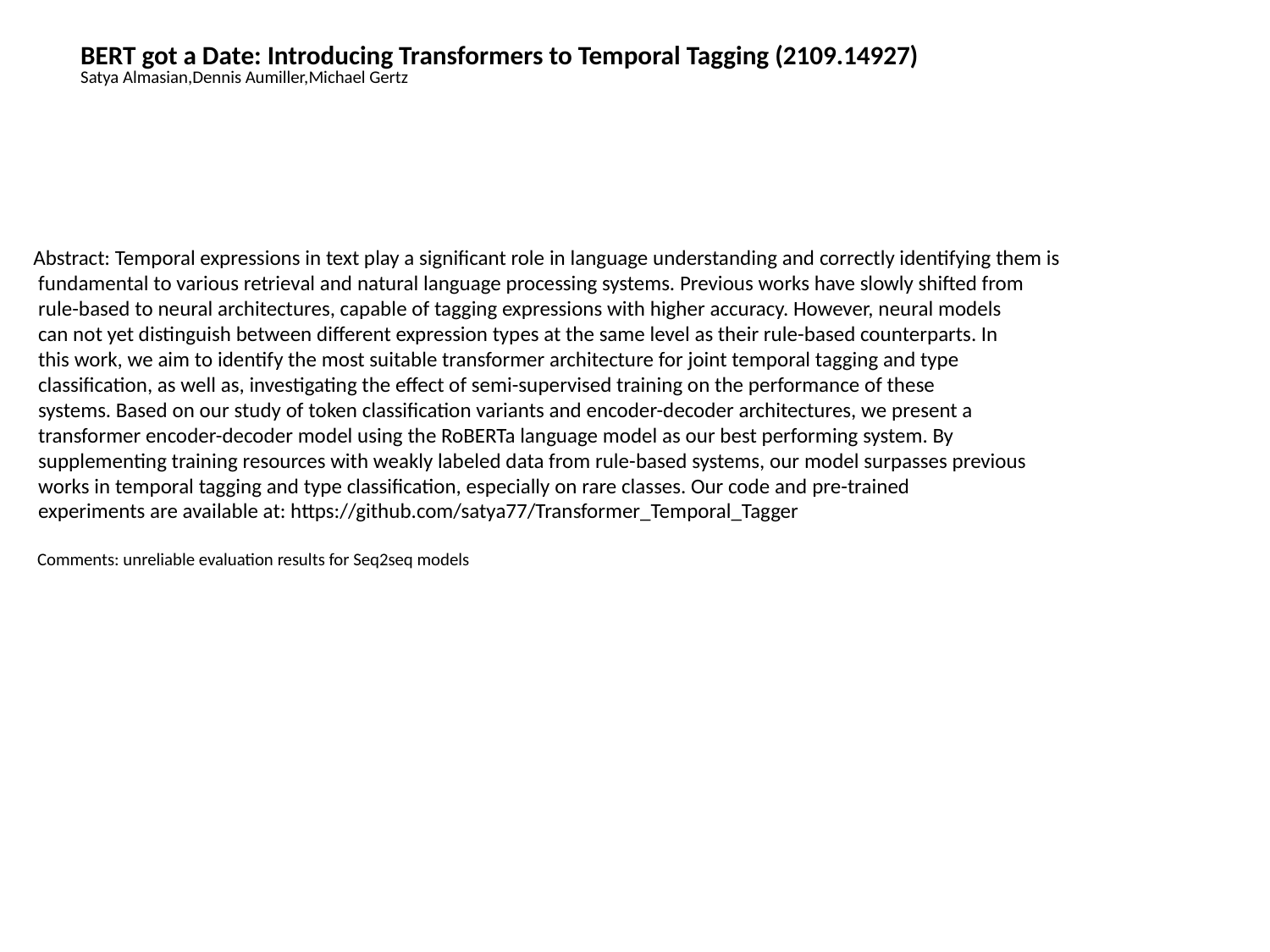

BERT got a Date: Introducing Transformers to Temporal Tagging (2109.14927)
Satya Almasian,Dennis Aumiller,Michael Gertz

Abstract: Temporal expressions in text play a significant role in language understanding and correctly identifying them is
 fundamental to various retrieval and natural language processing systems. Previous works have slowly shifted from
 rule-based to neural architectures, capable of tagging expressions with higher accuracy. However, neural models
 can not yet distinguish between different expression types at the same level as their rule-based counterparts. In
 this work, we aim to identify the most suitable transformer architecture for joint temporal tagging and type
 classification, as well as, investigating the effect of semi-supervised training on the performance of these
 systems. Based on our study of token classification variants and encoder-decoder architectures, we present a
 transformer encoder-decoder model using the RoBERTa language model as our best performing system. By
 supplementing training resources with weakly labeled data from rule-based systems, our model surpasses previous
 works in temporal tagging and type classification, especially on rare classes. Our code and pre-trained
 experiments are available at: https://github.com/satya77/Transformer_Temporal_Tagger
 Comments: unreliable evaluation results for Seq2seq models